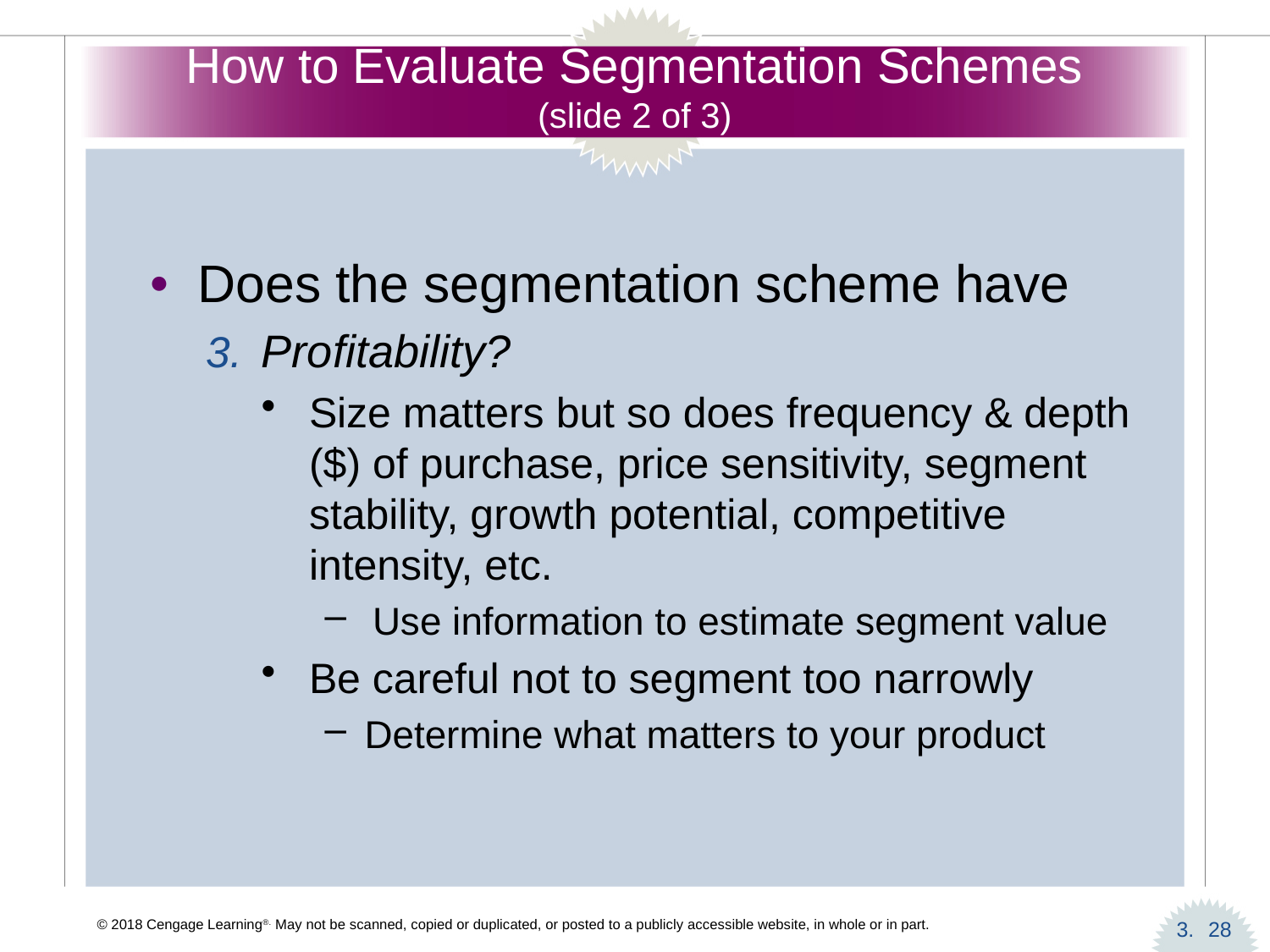

# How to Evaluate Segmentation Schemes (slide 2 of 3)
Does the segmentation scheme have
Profitability?
Size matters but so does frequency & depth ($) of purchase, price sensitivity, segment stability, growth potential, competitive intensity, etc.
Use information to estimate segment value
Be careful not to segment too narrowly
Determine what matters to your product
28